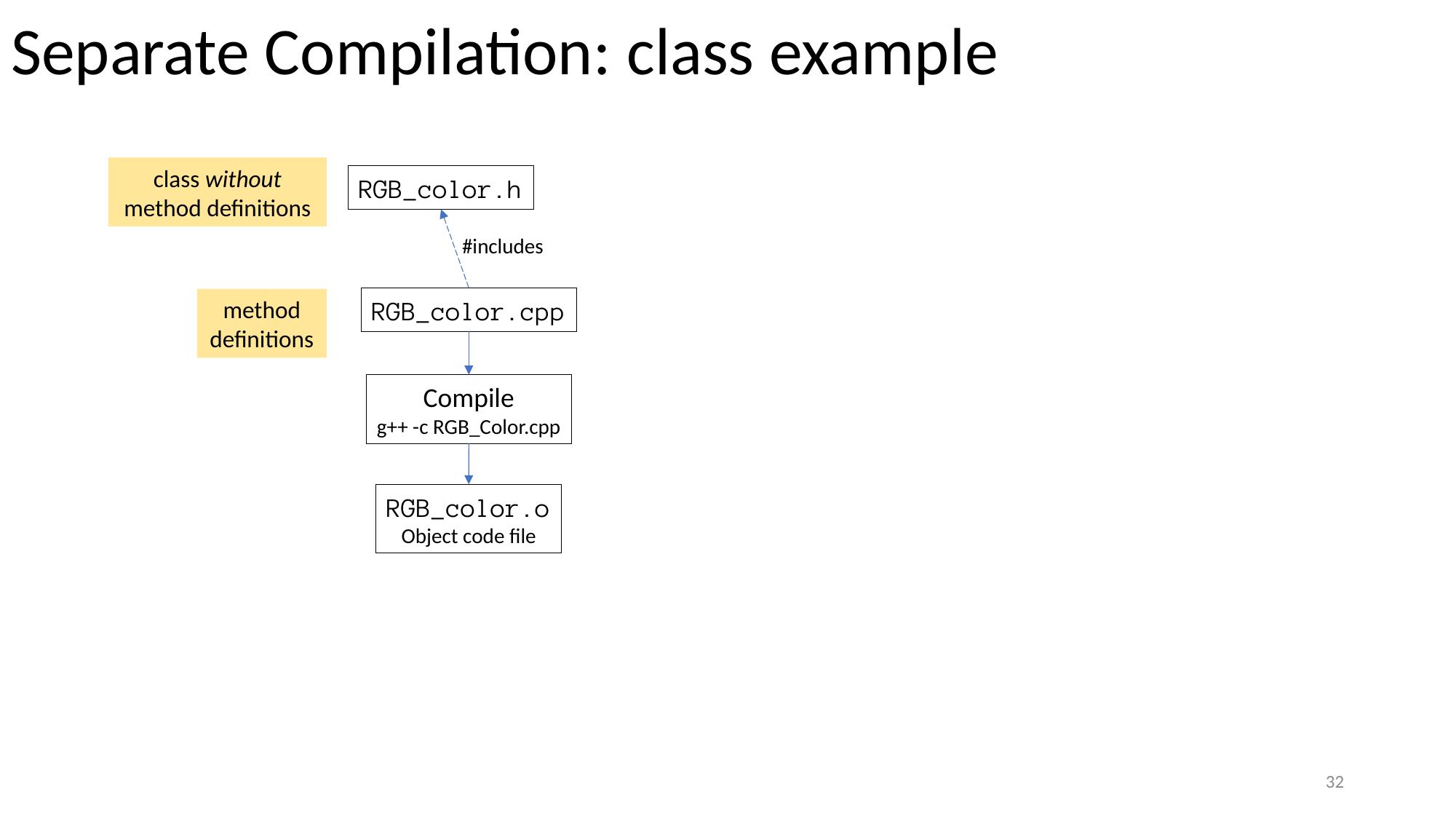

# Separate Compilation: class example
class without method definitions
RGB_color.h
#includes
RGB_color.cpp
method definitions
Compile
g++ -c RGB_Color.cpp
RGB_color.o
Object code file
32